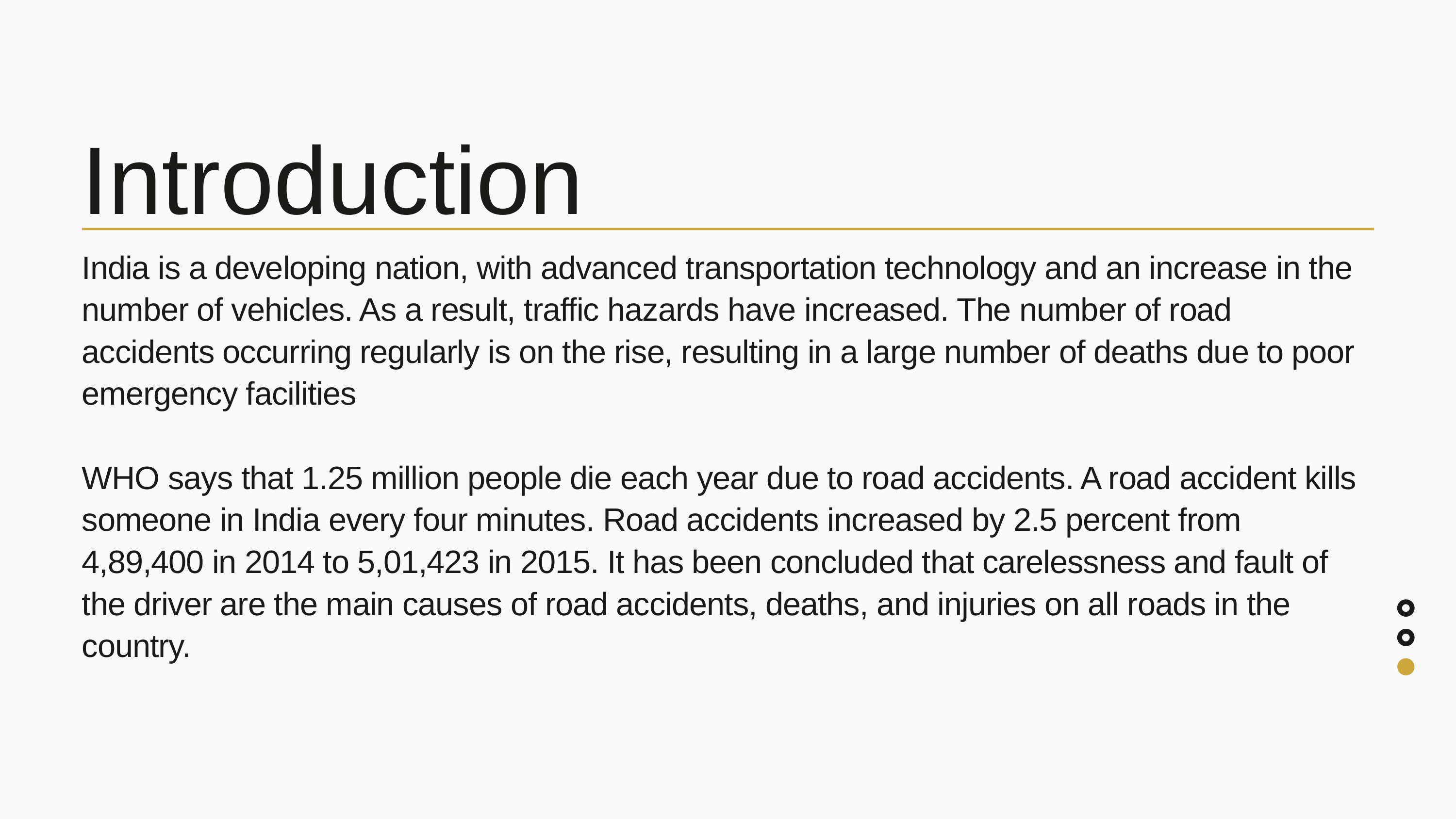

Introduction

India is a developing nation, with advanced transportation technology and an increase in the number of vehicles. As a result, traffic hazards have increased. The number of road accidents occurring regularly is on the rise, resulting in a large number of deaths due to poor emergency facilities

WHO says that 1.25 million people die each year due to road accidents. A road accident kills someone in India every four minutes. Road accidents increased by 2.5 percent from 4,89,400 in 2014 to 5,01,423 in 2015. It has been concluded that carelessness and fault of the driver are the main causes of road accidents, deaths, and injuries on all roads in the country.